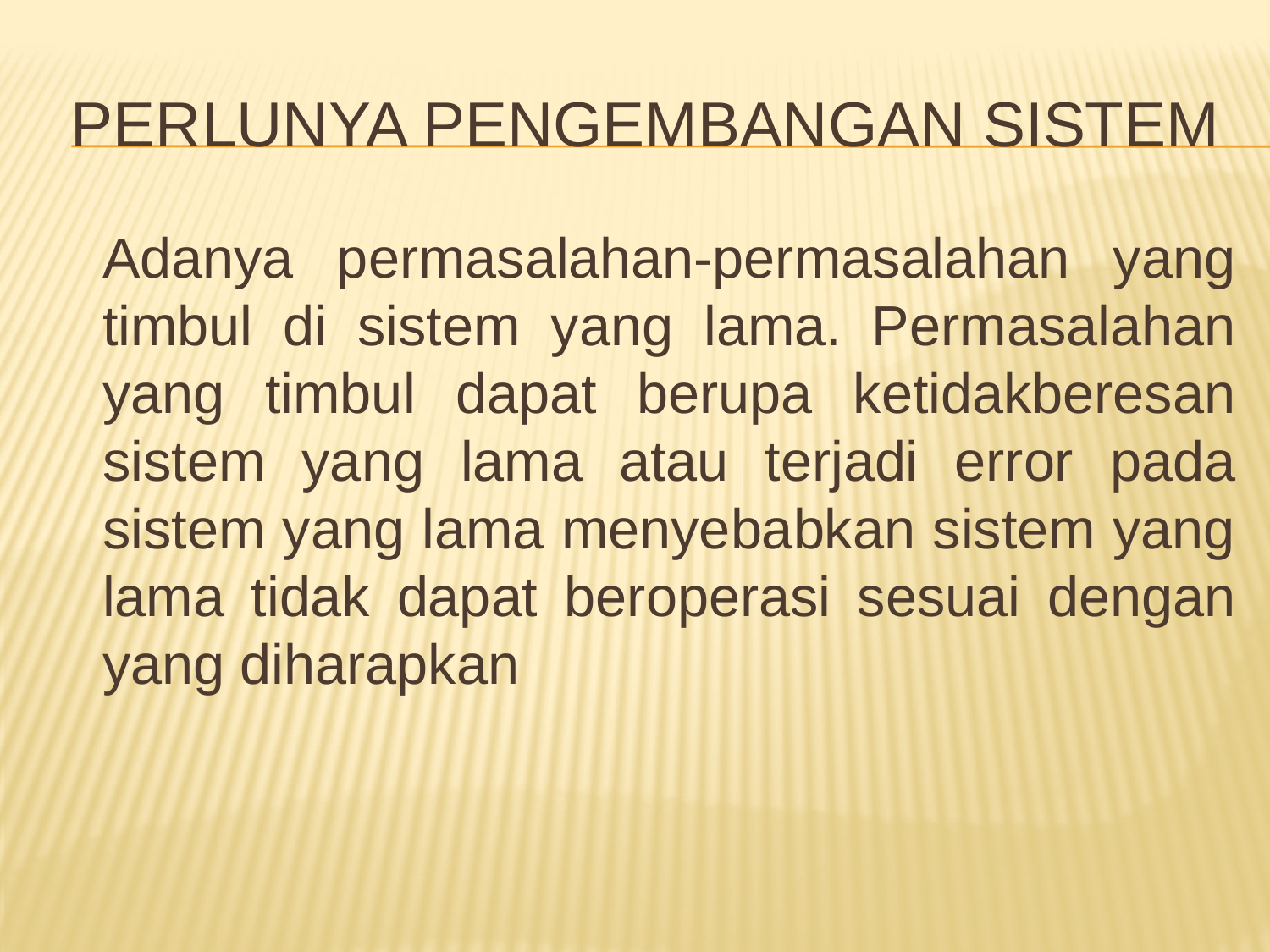

# Perlunya pengembangan sistem
	Adanya permasalahan-permasalahan yang timbul di sistem yang lama. Permasalahan yang timbul dapat berupa ketidakberesan sistem yang lama atau terjadi error pada sistem yang lama menyebabkan sistem yang lama tidak dapat beroperasi sesuai dengan yang diharapkan